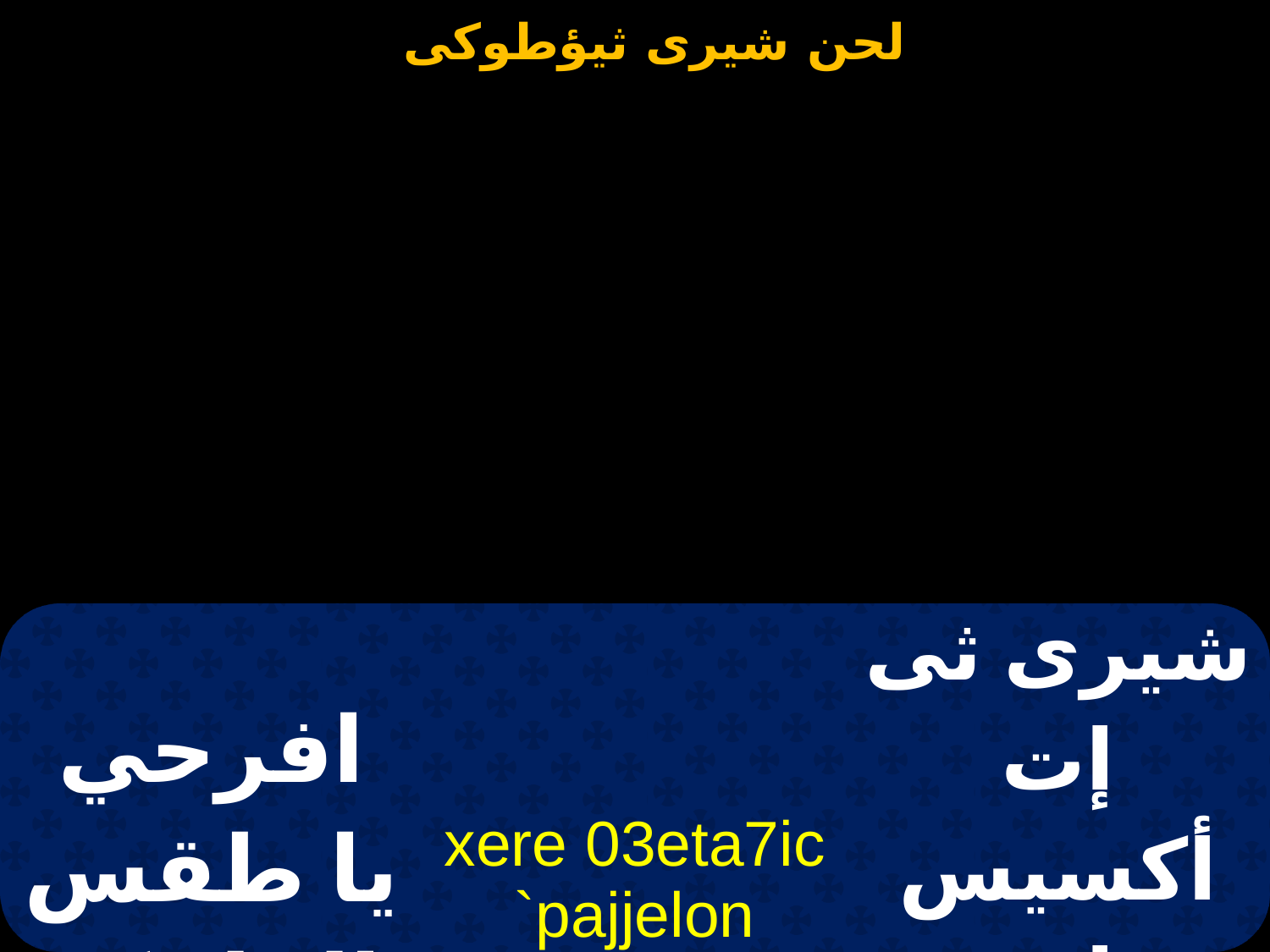

| افرحي يا طقس الملائكة | xere 03eta7ic `pajjelon | شيرى ثى إت أكسيس إب أنجيلون |
| --- | --- | --- |